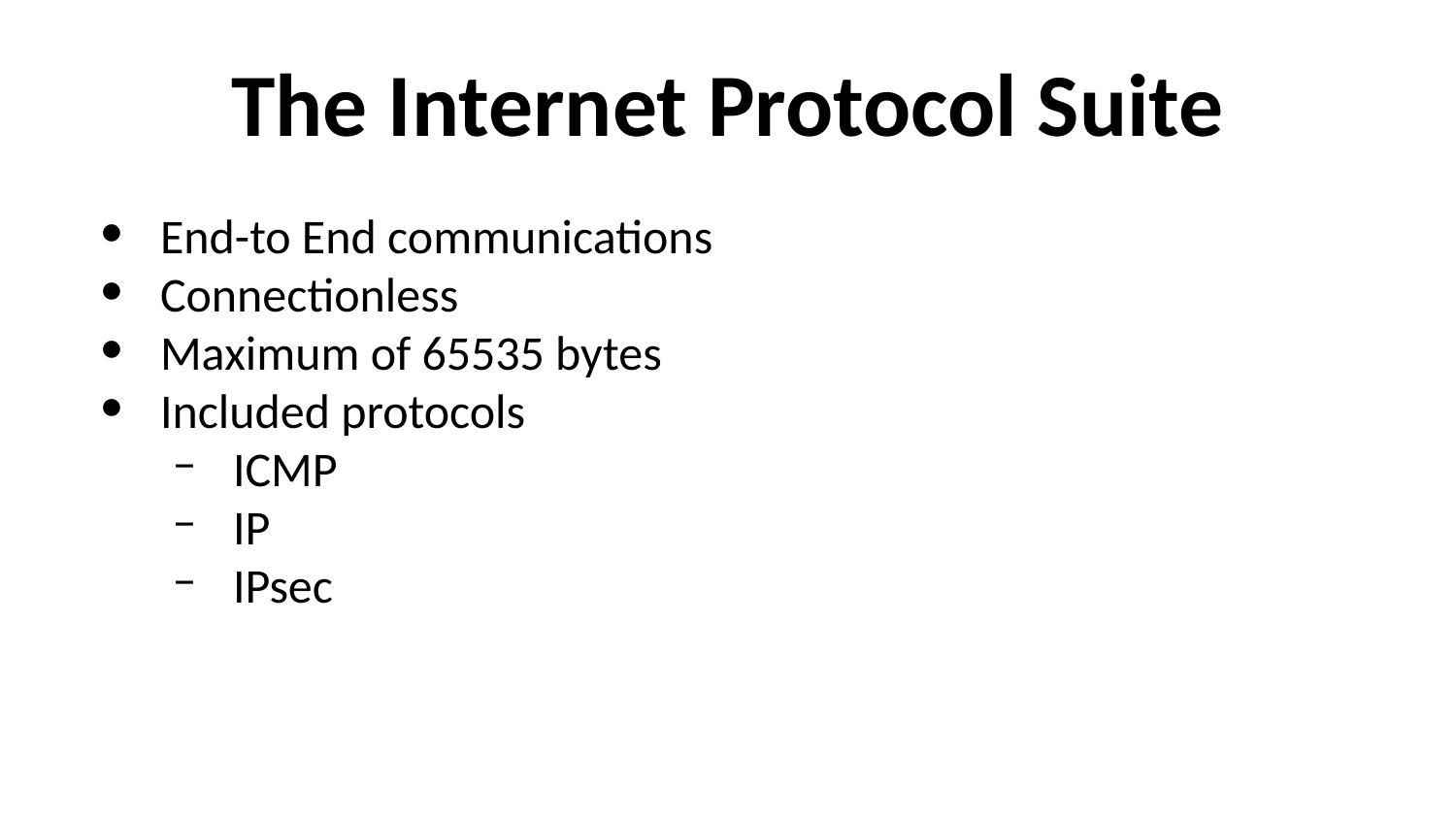

# The Internet Protocol Suite
End-to End communications
Connectionless
Maximum of 65535 bytes
Included protocols
ICMP
IP
IPsec